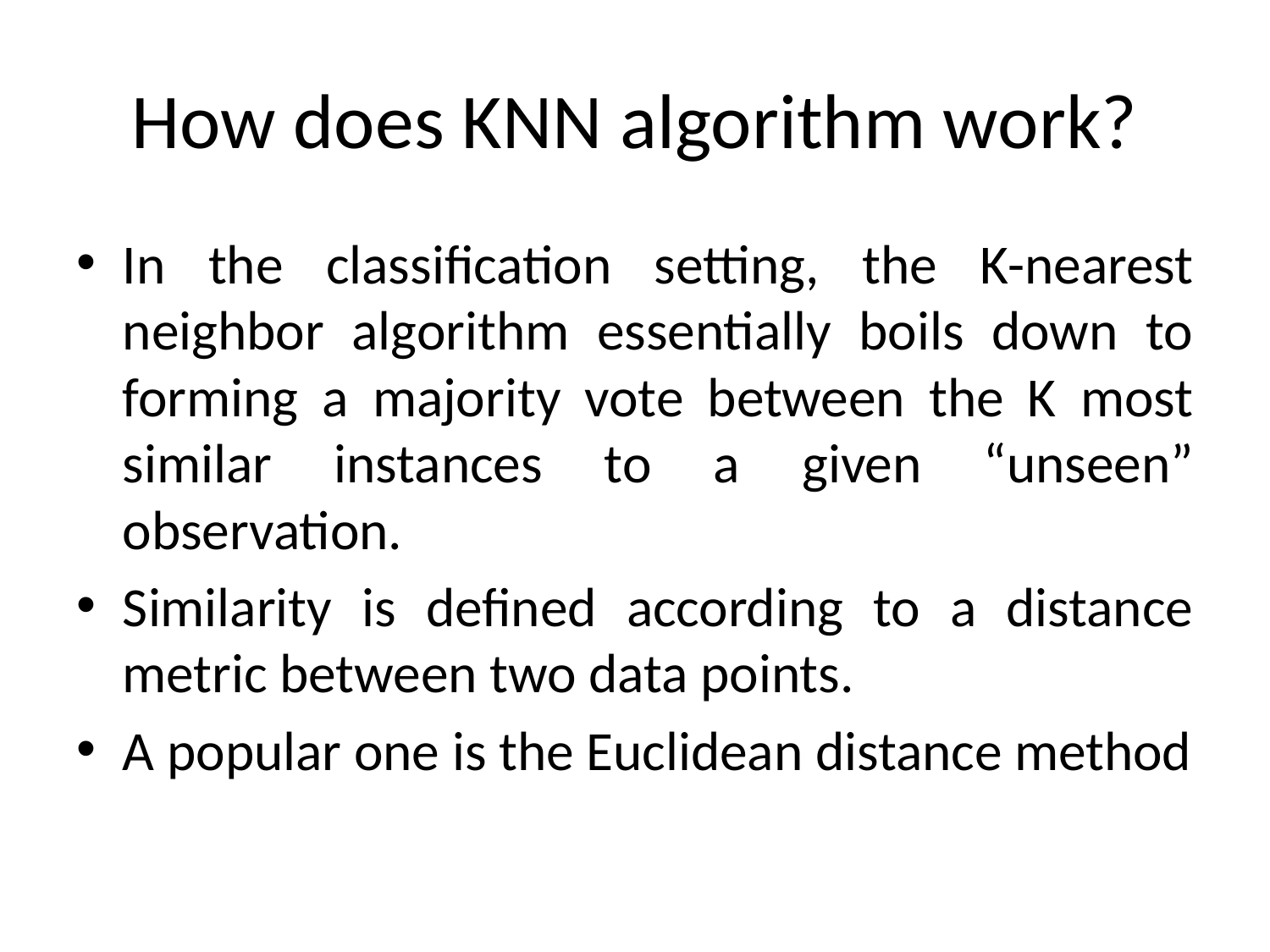

# How does KNN algorithm work?
In the classification setting, the K-nearest neighbor algorithm essentially boils down to forming a majority vote between the K most similar instances to a given “unseen” observation.
Similarity is defined according to a distance metric between two data points.
A popular one is the Euclidean distance method